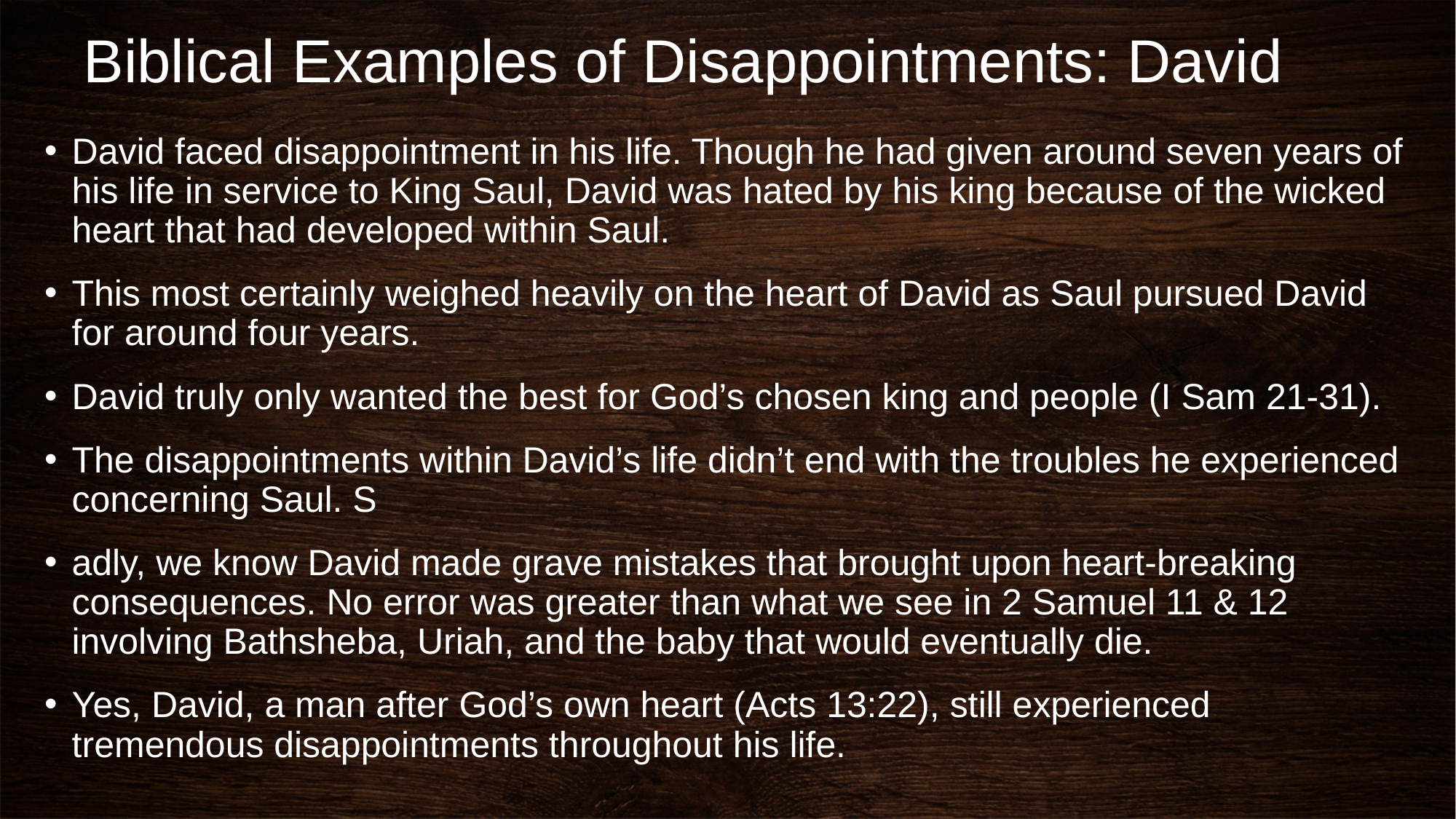

# Biblical Examples of Disappointments: David
David faced disappointment in his life. Though he had given around seven years of his life in service to King Saul, David was hated by his king because of the wicked heart that had developed within Saul.
This most certainly weighed heavily on the heart of David as Saul pursued David for around four years.
David truly only wanted the best for God’s chosen king and people (I Sam 21-31).
The disappointments within David’s life didn’t end with the troubles he experienced concerning Saul. S
adly, we know David made grave mistakes that brought upon heart-breaking consequences. No error was greater than what we see in 2 Samuel 11 & 12 involving Bathsheba, Uriah, and the baby that would eventually die.
Yes, David, a man after God’s own heart (Acts 13:22), still experienced tremendous disappointments throughout his life.